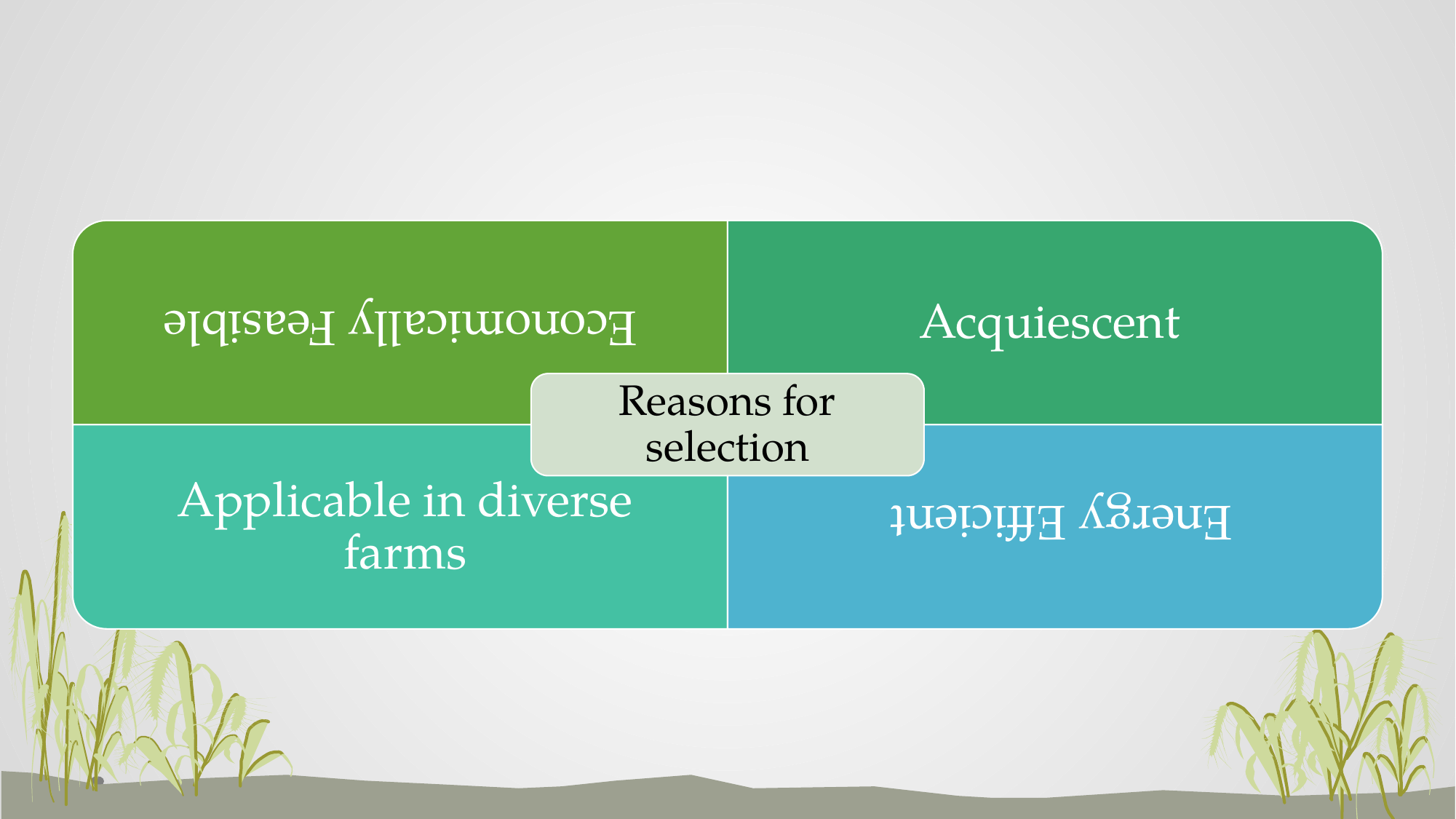

Economically Feasible
Acquiescent
Applicable in diverse farms
Energy Efficient
Reasons for selection